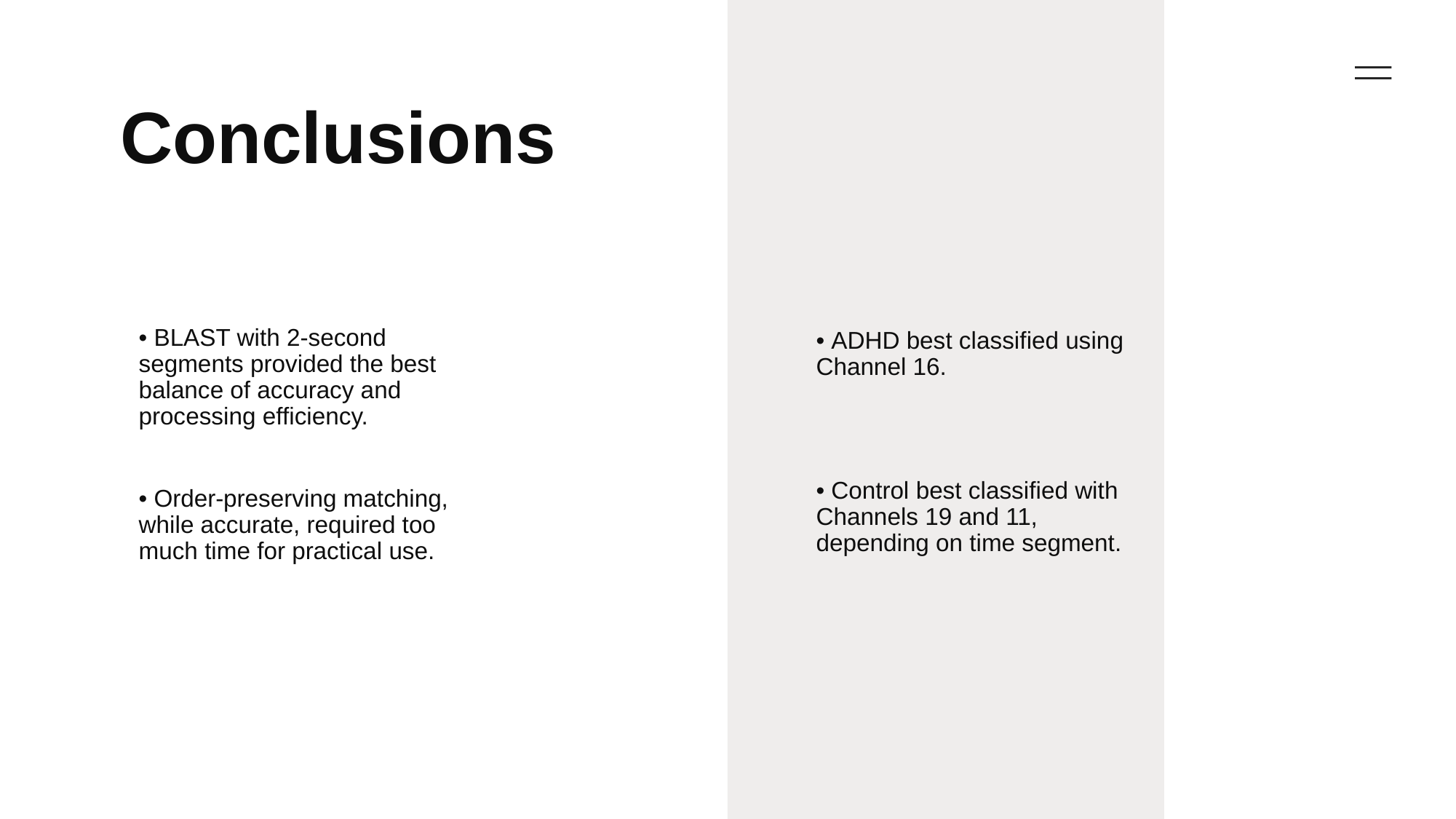

# Conclusions
• BLAST with 2-second segments provided the best balance of accuracy and processing efficiency.

• Order-preserving matching, while accurate, required too much time for practical use.

• ADHD best classified using Channel 16.

• Control best classified with Channels 19 and 11, depending on time segment.